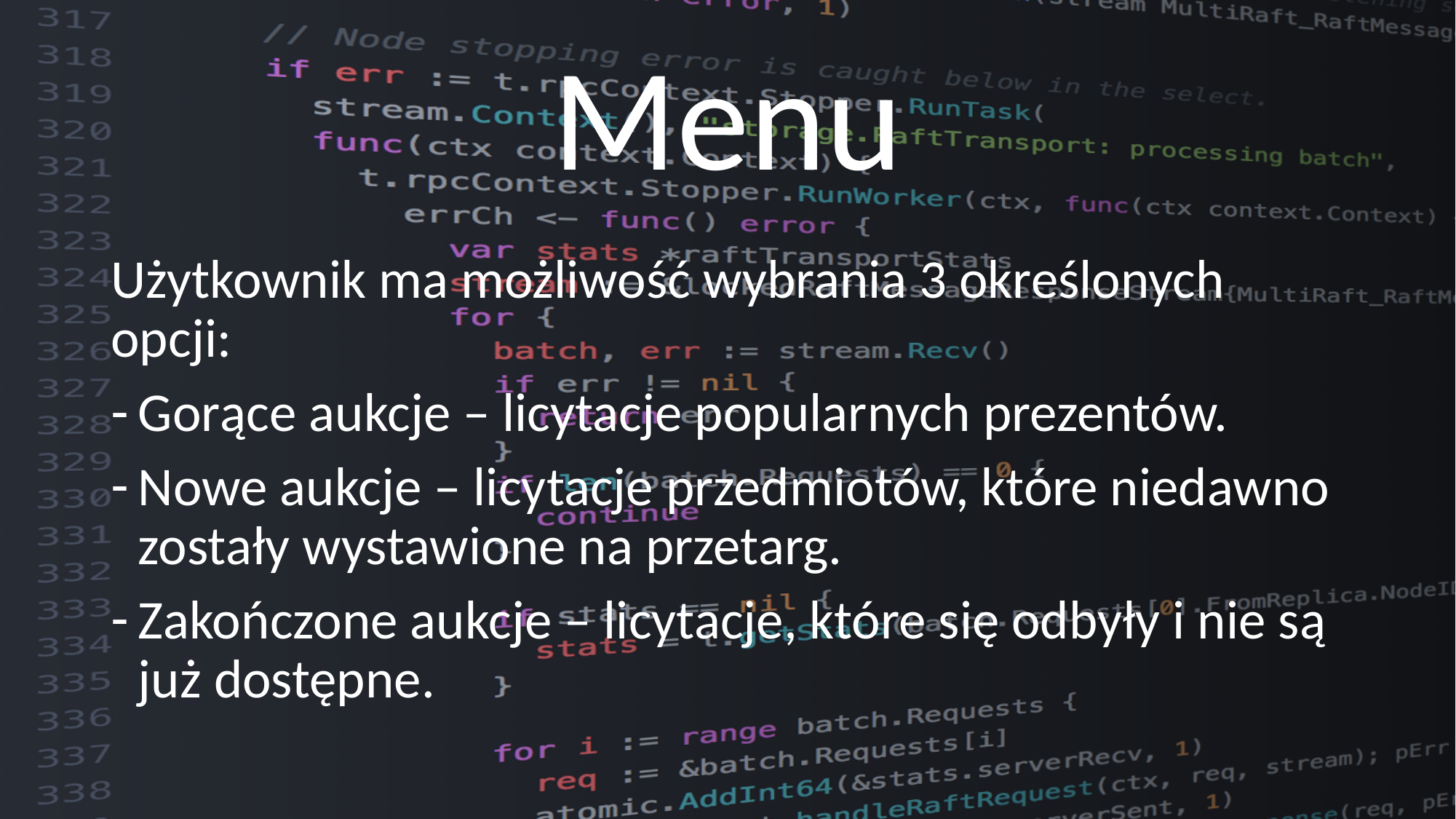

# Menu
Użytkownik ma możliwość wybrania 3 określonych opcji:
Gorące aukcje – licytacje popularnych prezentów.
Nowe aukcje – licytacje przedmiotów, które niedawno zostały wystawione na przetarg.
Zakończone aukcje – licytacje, które się odbyły i nie są już dostępne.